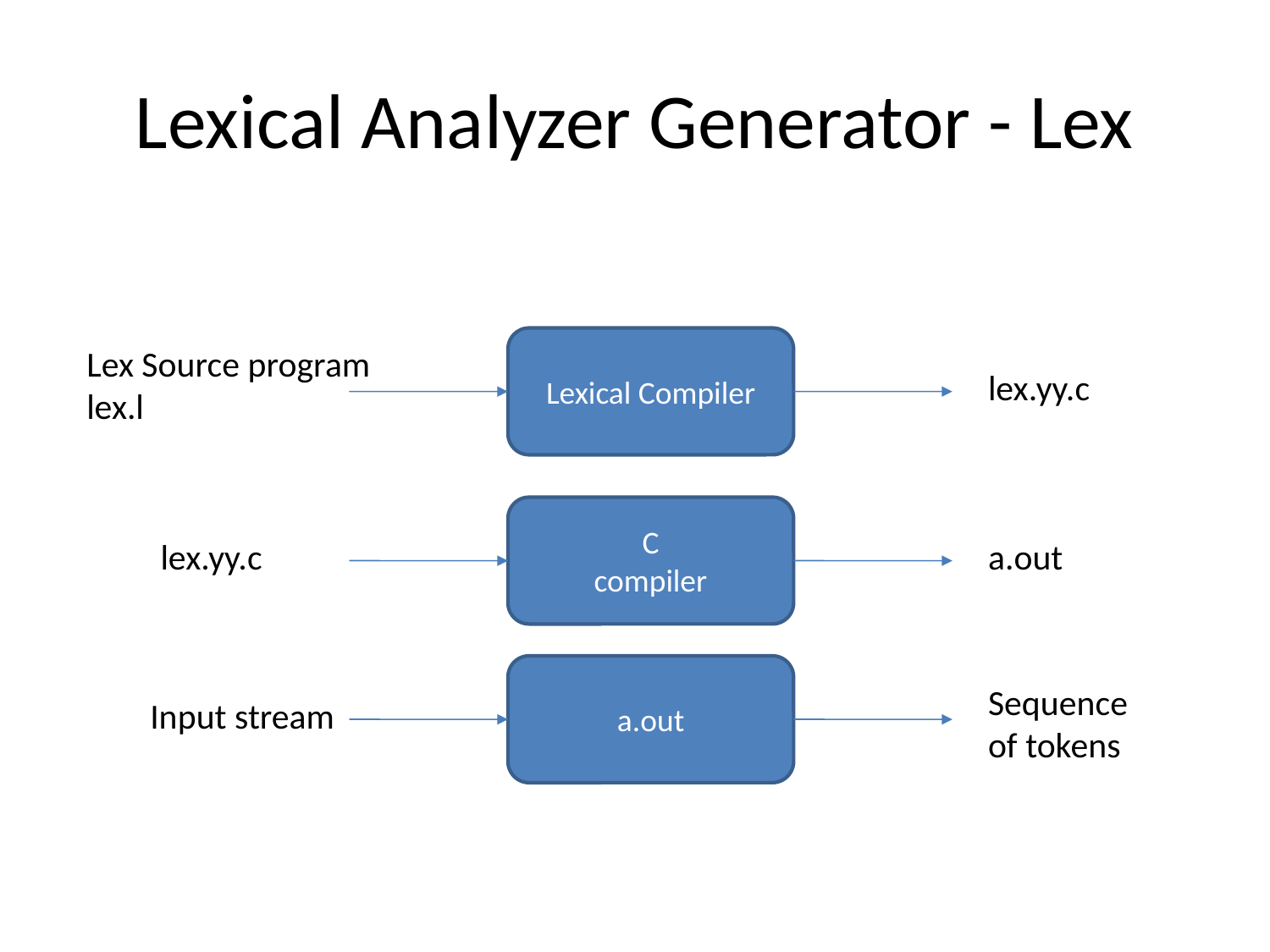

Lexical Analyzer Generator - Lex
Lexical Compiler
Lex Source program
lex.l
lex.yy.c

C
compiler
lex.yy.c
a.out

a.out
Sequence of tokens
Input stream